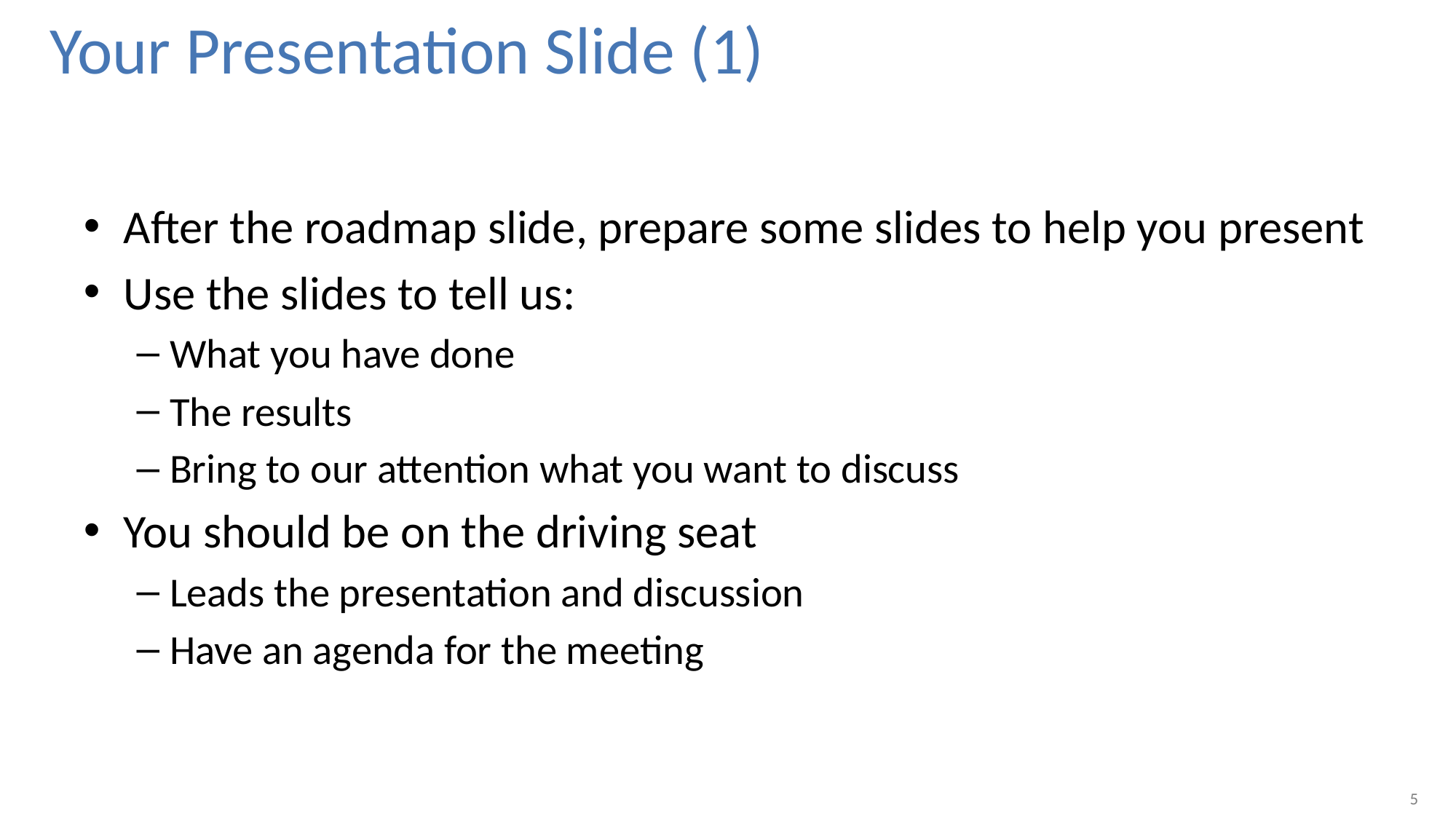

# Your Presentation Slide (1)
After the roadmap slide, prepare some slides to help you present
Use the slides to tell us:
What you have done
The results
Bring to our attention what you want to discuss
You should be on the driving seat
Leads the presentation and discussion
Have an agenda for the meeting

5